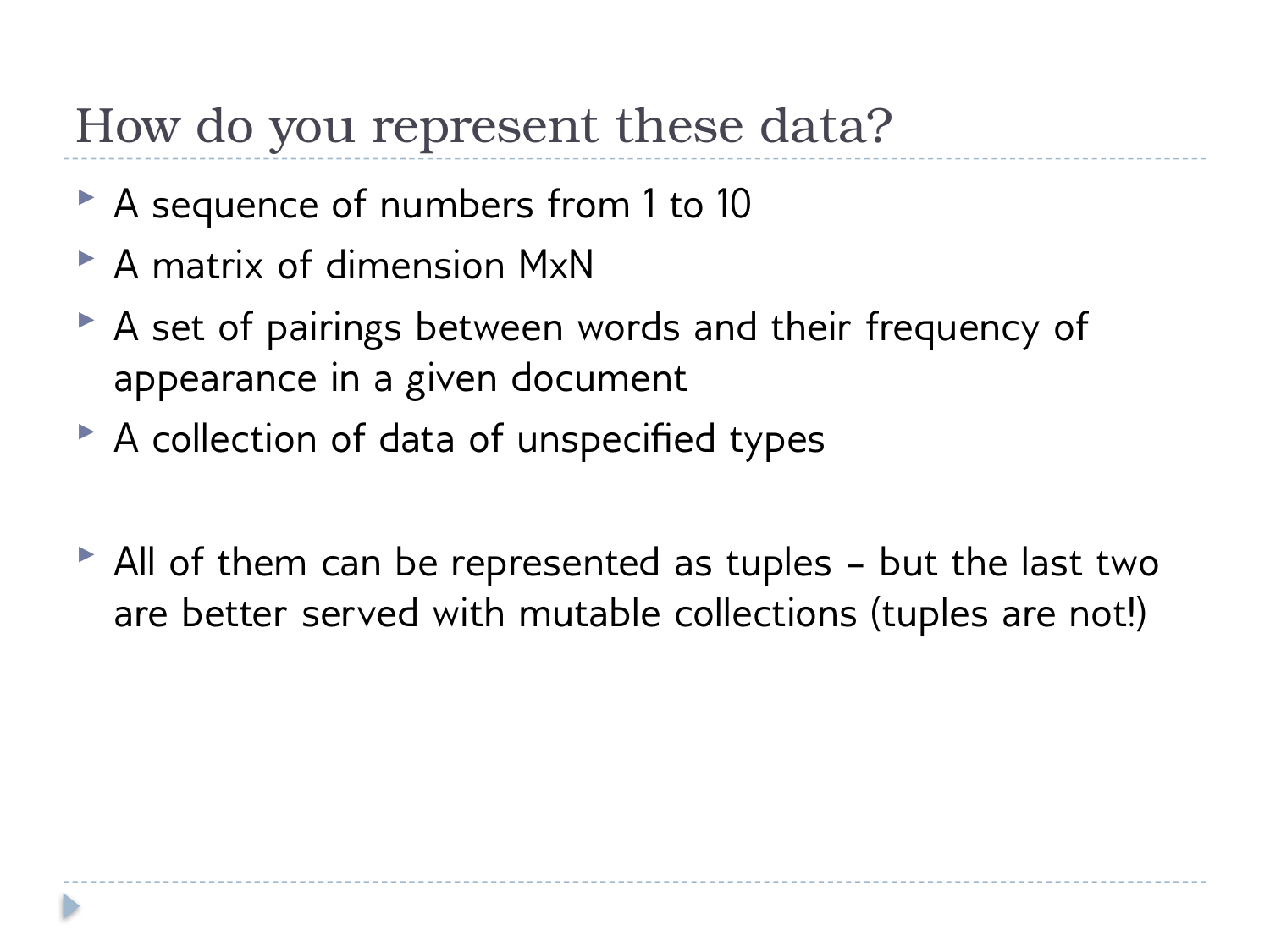

# How do you represent these data?
A sequence of numbers from 1 to 10
A matrix of dimension MxN
A set of pairings between words and their frequency of appearance in a given document
A collection of data of unspecified types

All of them can be represented as tuples – but the last two are better served with mutable collections (tuples are not!)